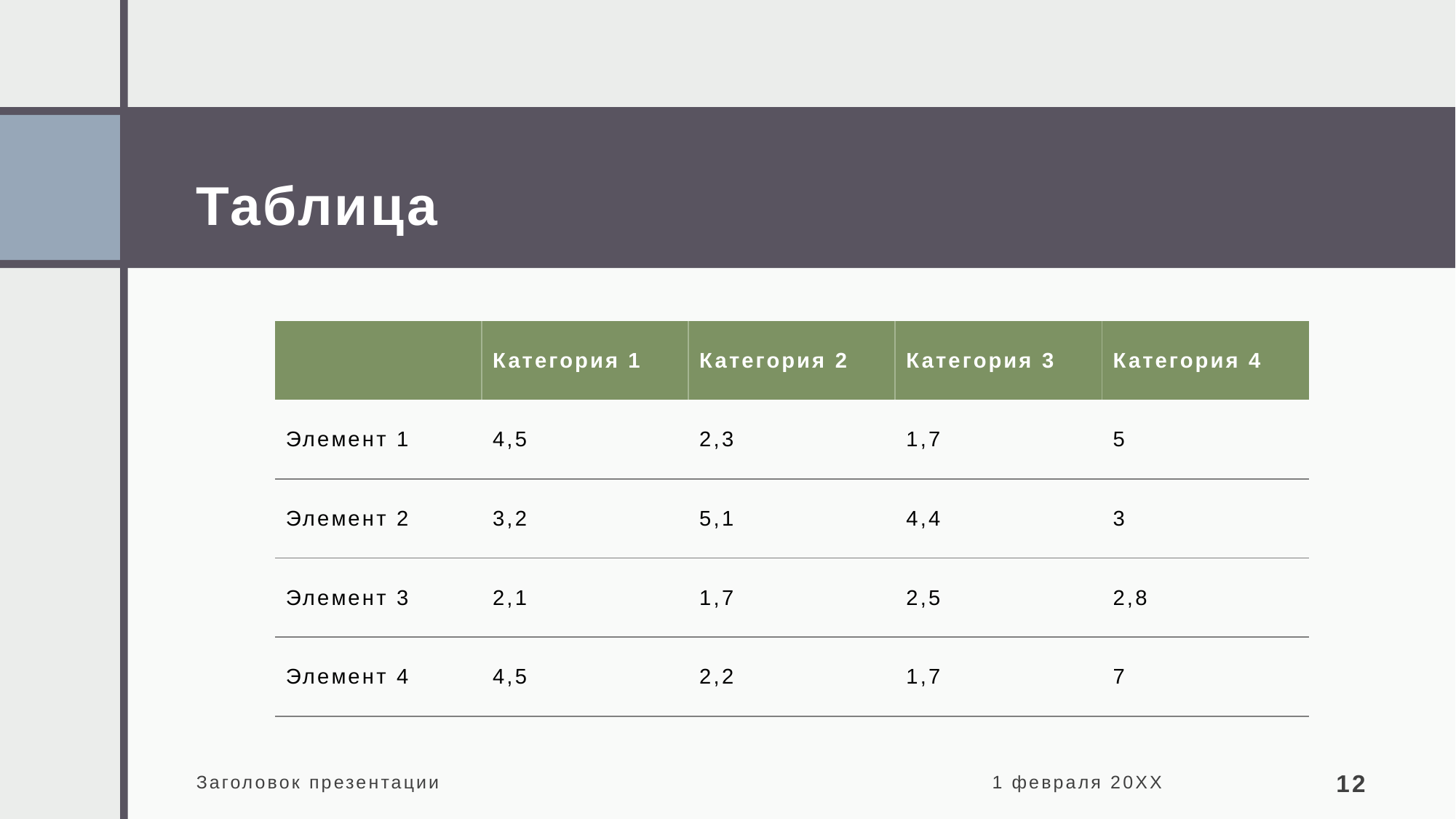

# Таблица
|  | Категория 1 | Категория 2 | Категория 3 | Категория 4 |
| --- | --- | --- | --- | --- |
| Элемент 1 | 4,5 | 2,3 | 1,7 | 5 |
| Элемент 2 | 3,2 | 5,1 | 4,4 | 3 |
| Элемент 3 | 2,1 | 1,7 | 2,5 | 2,8 |
| Элемент 4 | 4,5 | 2,2 | 1,7 | 7 |
Заголовок презентации
1 февраля 20XX
12